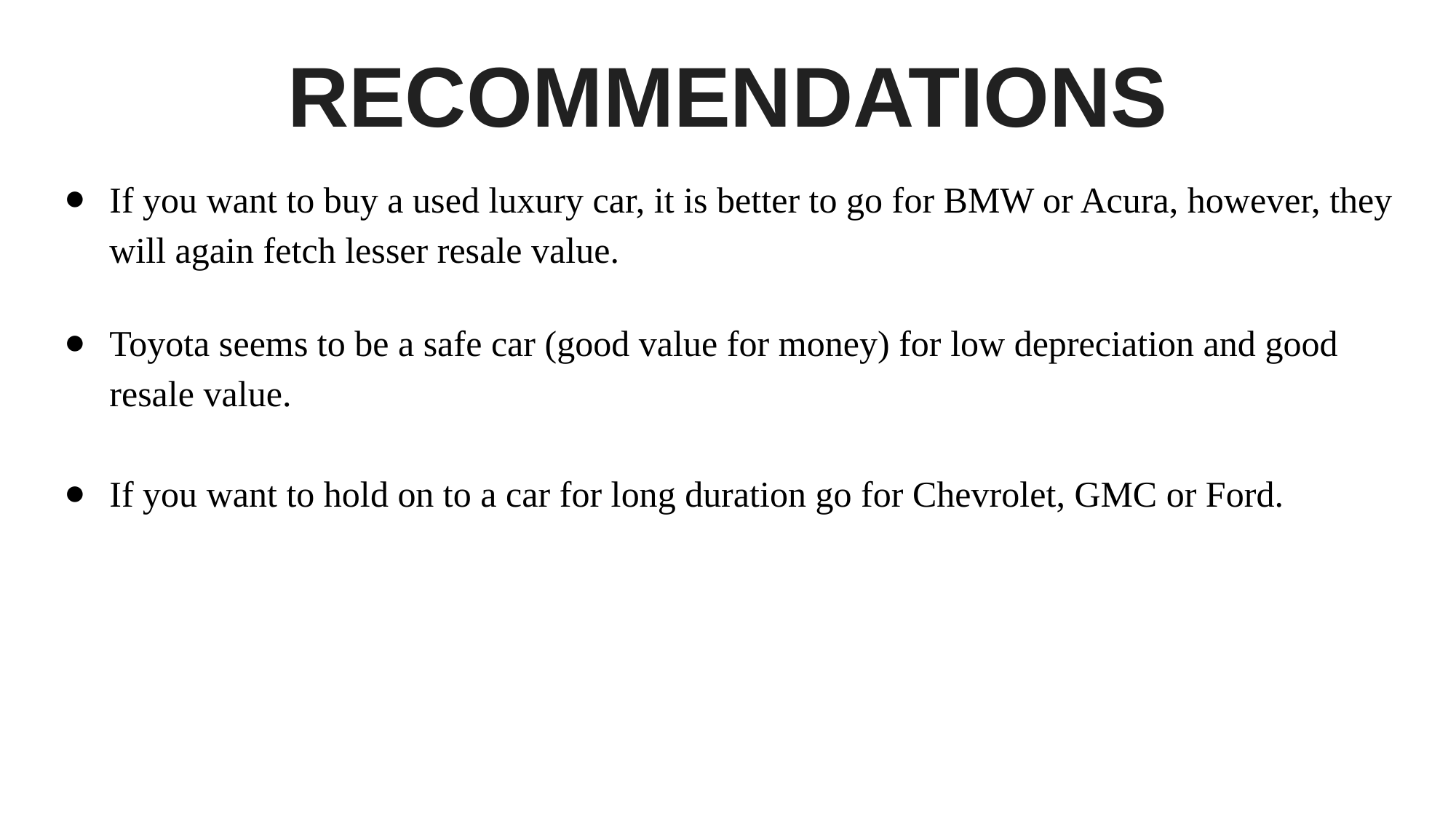

RECOMMENDATIONS
If you want to buy a used luxury car, it is better to go for BMW or Acura, however, they will again fetch lesser resale value.
Toyota seems to be a safe car (good value for money) for low depreciation and good resale value.
If you want to hold on to a car for long duration go for Chevrolet, GMC or Ford.